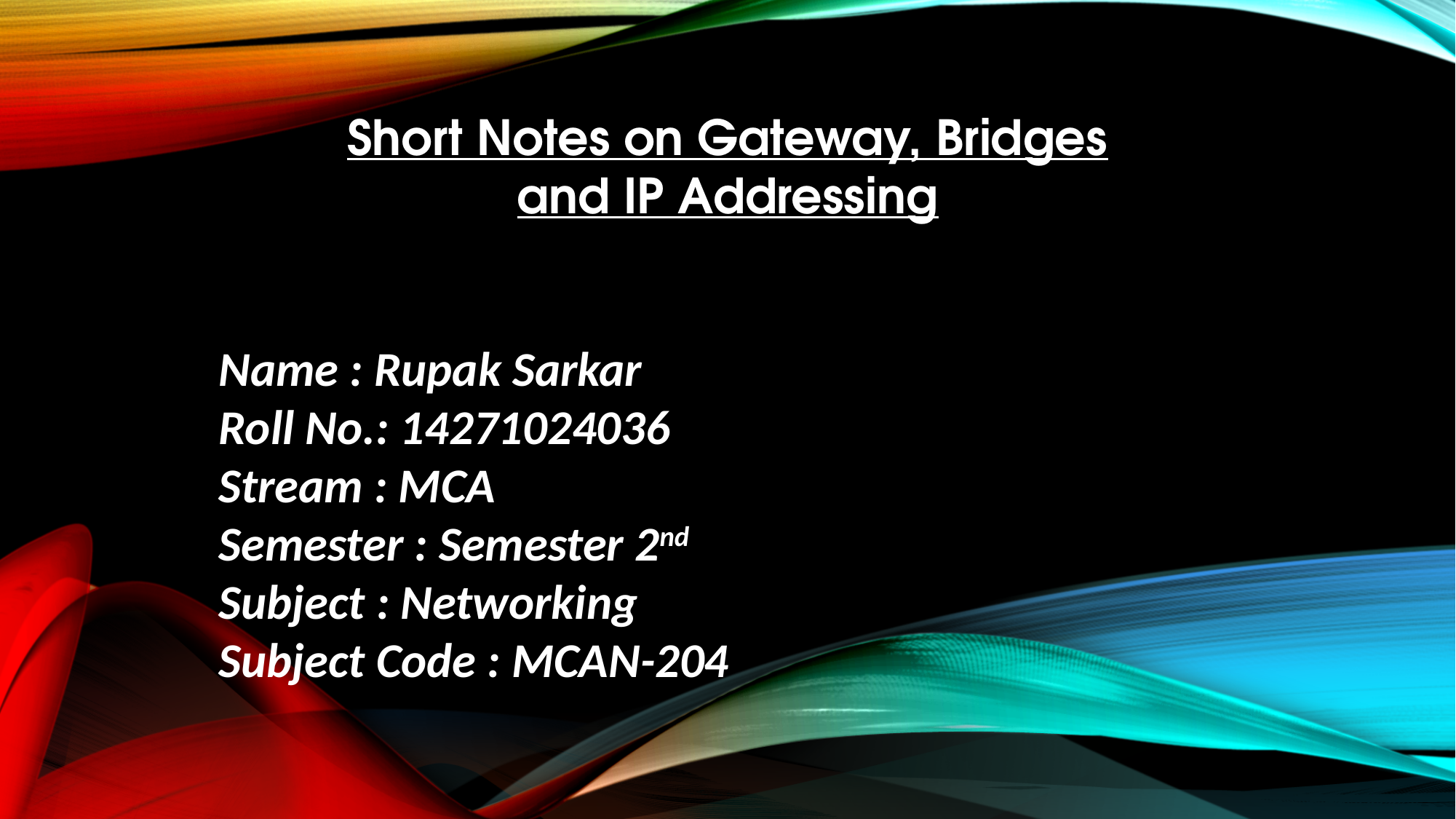

Short Notes on Gateway, Bridges and IP Addressing
Name : Rupak Sarkar
Roll No.: 14271024036
Stream : MCA
Semester : Semester 2nd
Subject : Networking
Subject Code : MCAN-204